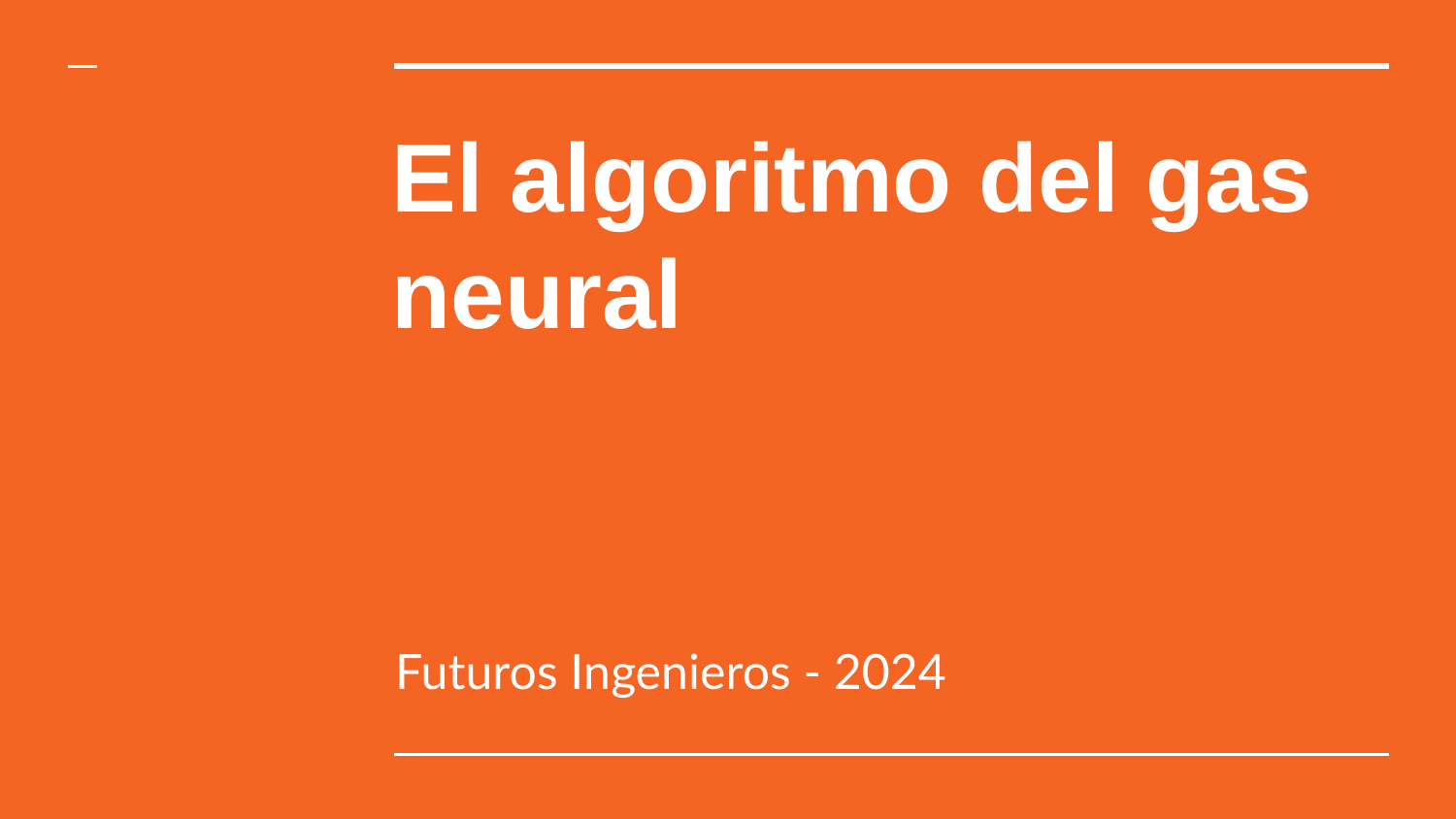

# El algoritmo del gas neural
Futuros Ingenieros - 2024